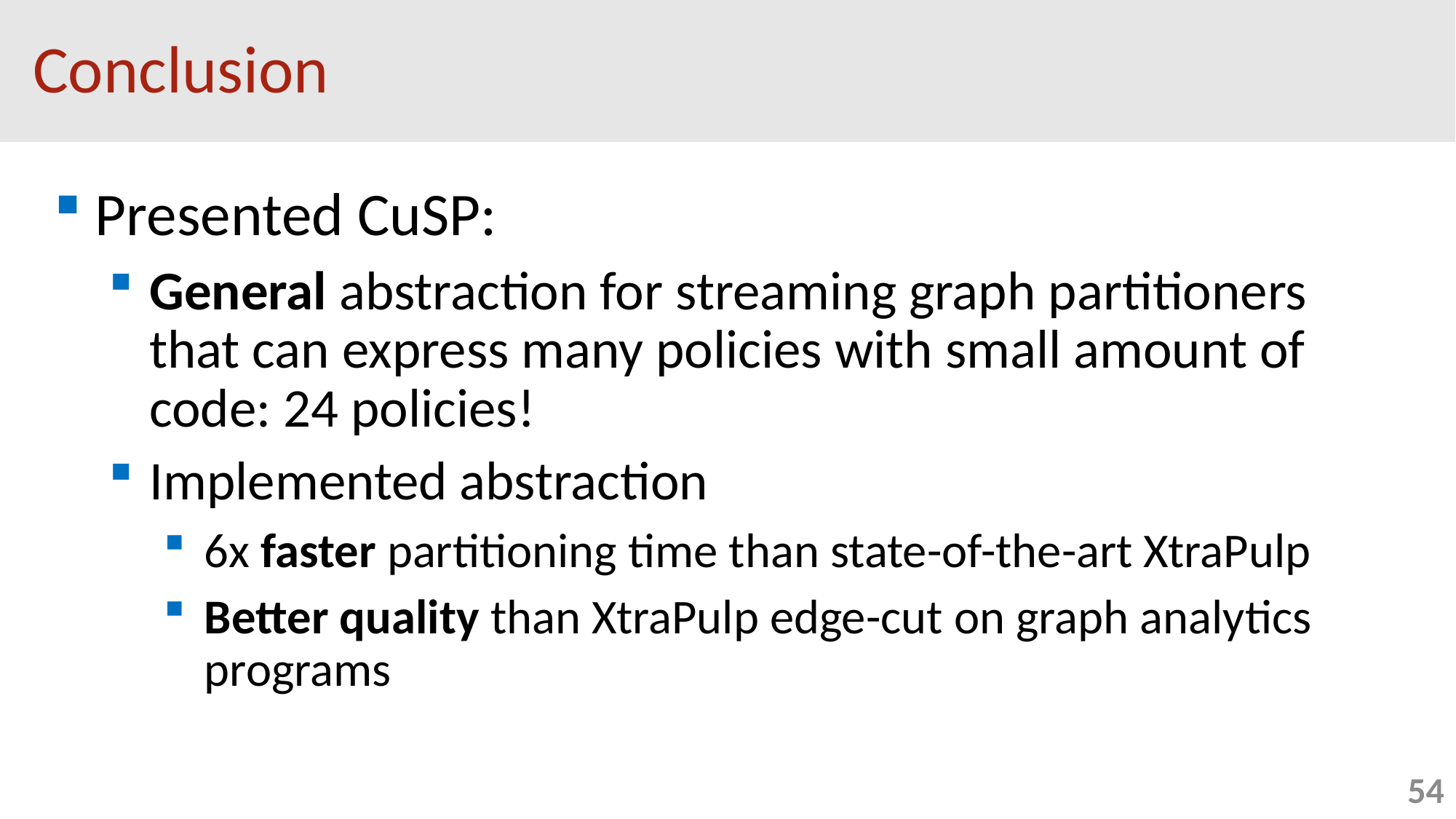

# Conclusion
Presented CuSP:
General abstraction for streaming graph partitioners that can express many policies with small amount of code: 24 policies!
Implemented abstraction
6x faster partitioning time than state-of-the-art XtraPulp
Better quality than XtraPulp edge-cut on graph analytics programs
54